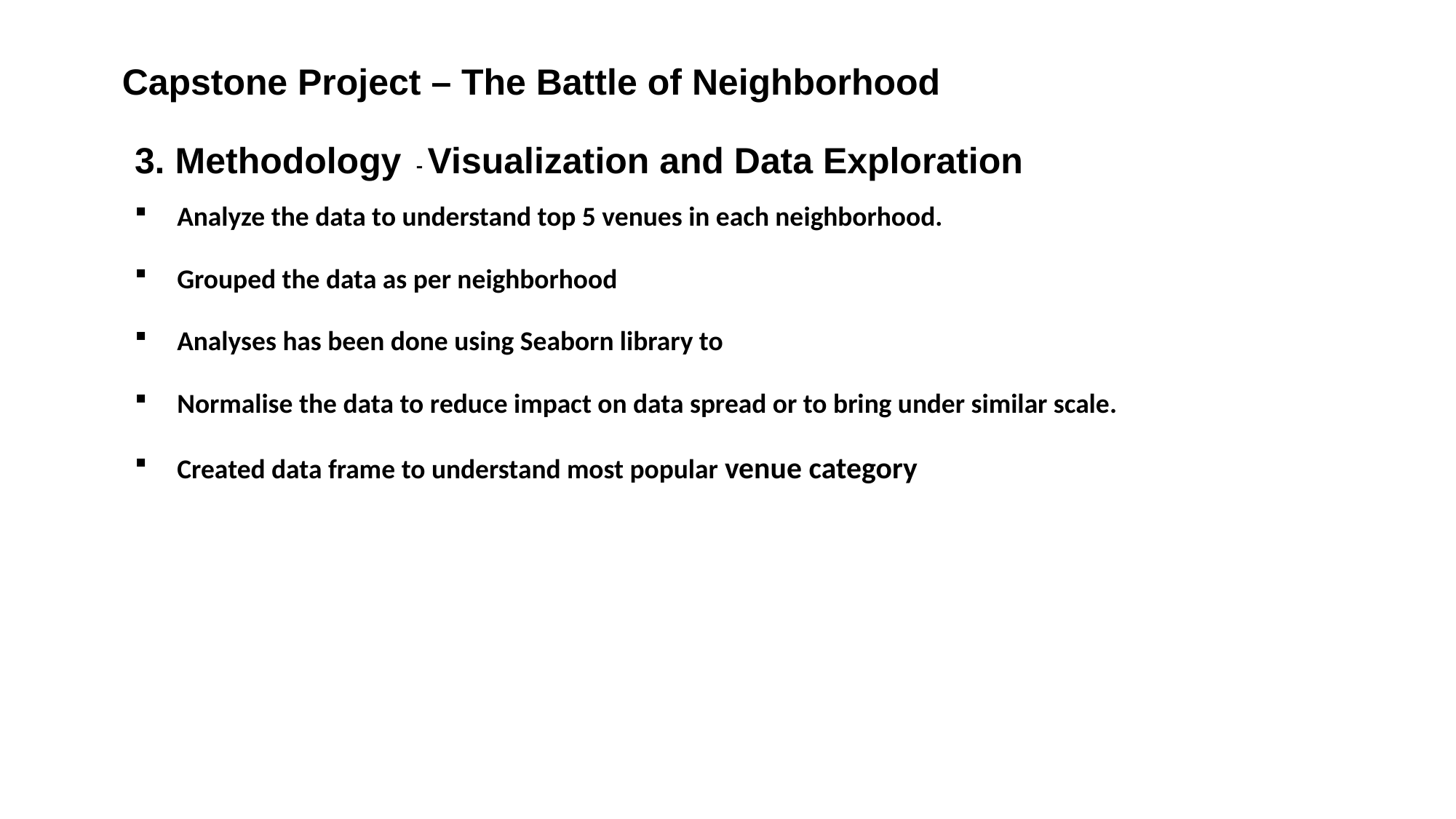

# Capstone Project – The Battle of Neighborhood
3. Methodology  - Visualization and Data Exploration
Analyze the data to understand top 5 venues in each neighborhood.
Grouped the data as per neighborhood
Analyses has been done using Seaborn library to
Normalise the data to reduce impact on data spread or to bring under similar scale.
Created data frame to understand most popular venue category